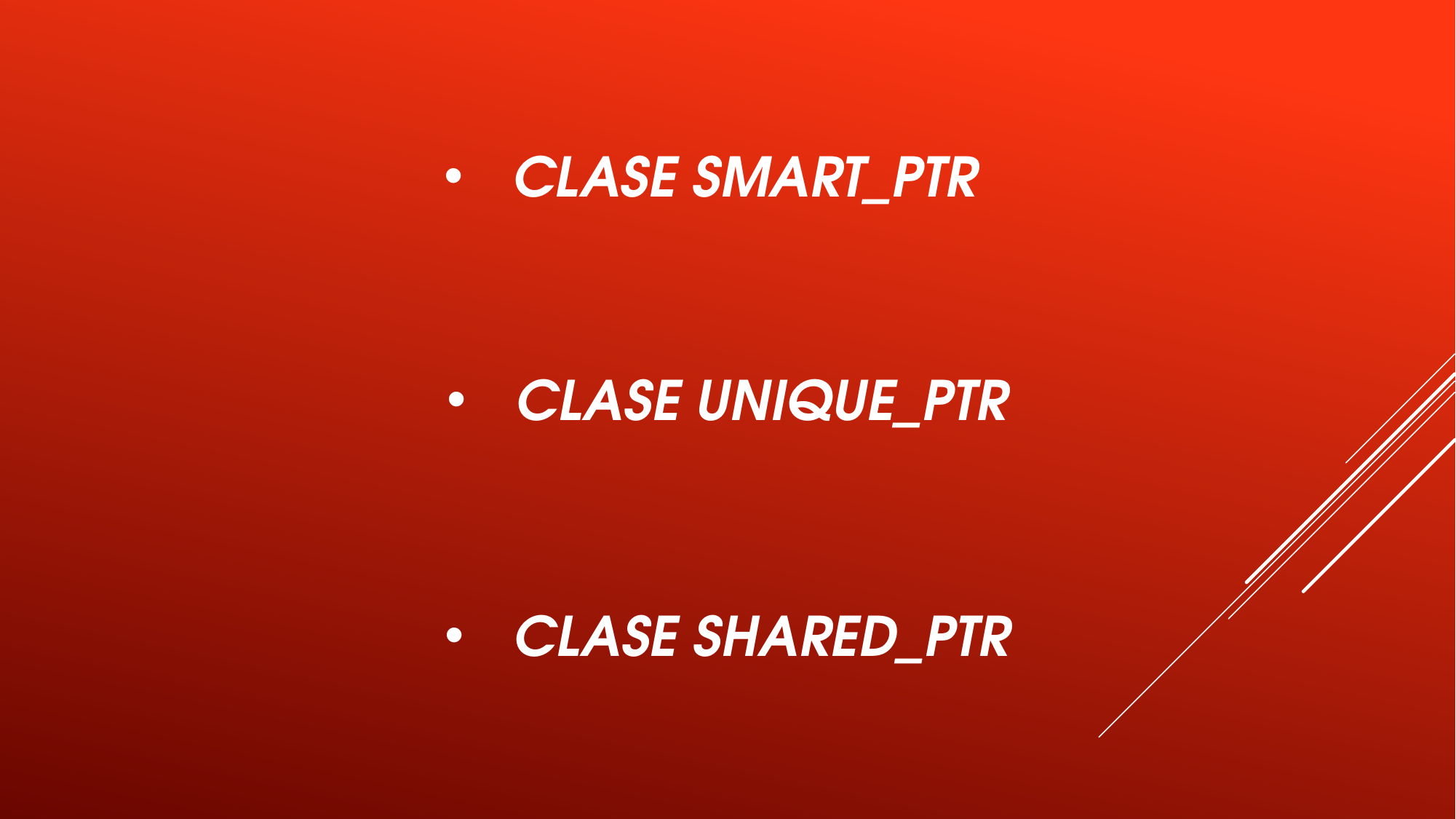

# CLASE smart_ptr
CLASE unique_ptr
CLASE shared_ptr